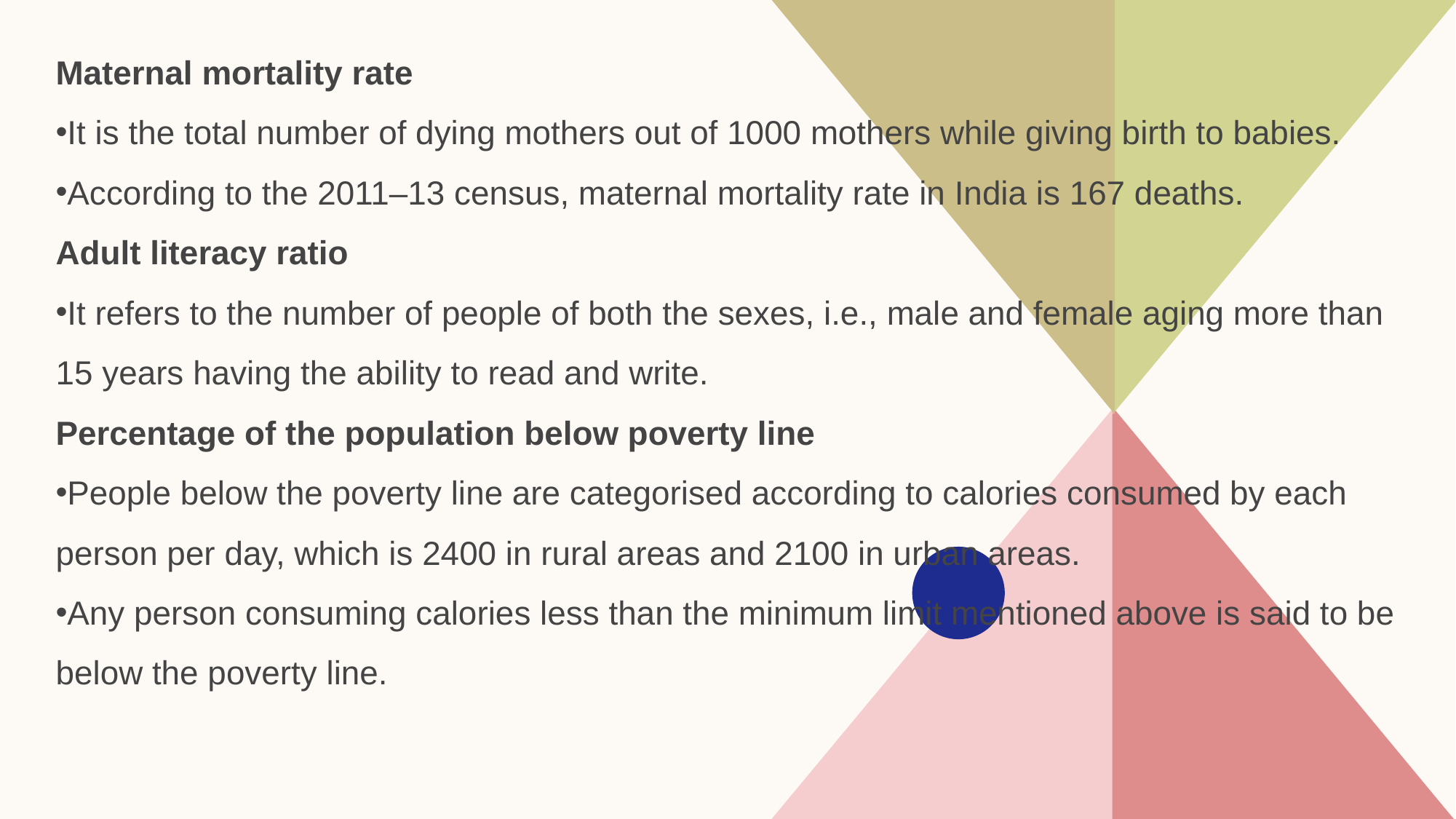

Maternal mortality rate
It is the total number of dying mothers out of 1000 mothers while giving birth to babies.
According to the 2011–13 census, maternal mortality rate in India is 167 deaths.
Adult literacy ratio
It refers to the number of people of both the sexes, i.e., male and female aging more than 15 years having the ability to read and write.
Percentage of the population below poverty line
People below the poverty line are categorised according to calories consumed by each person per day, which is 2400 in rural areas and 2100 in urban areas.
Any person consuming calories less than the minimum limit mentioned above is said to be below the poverty line.